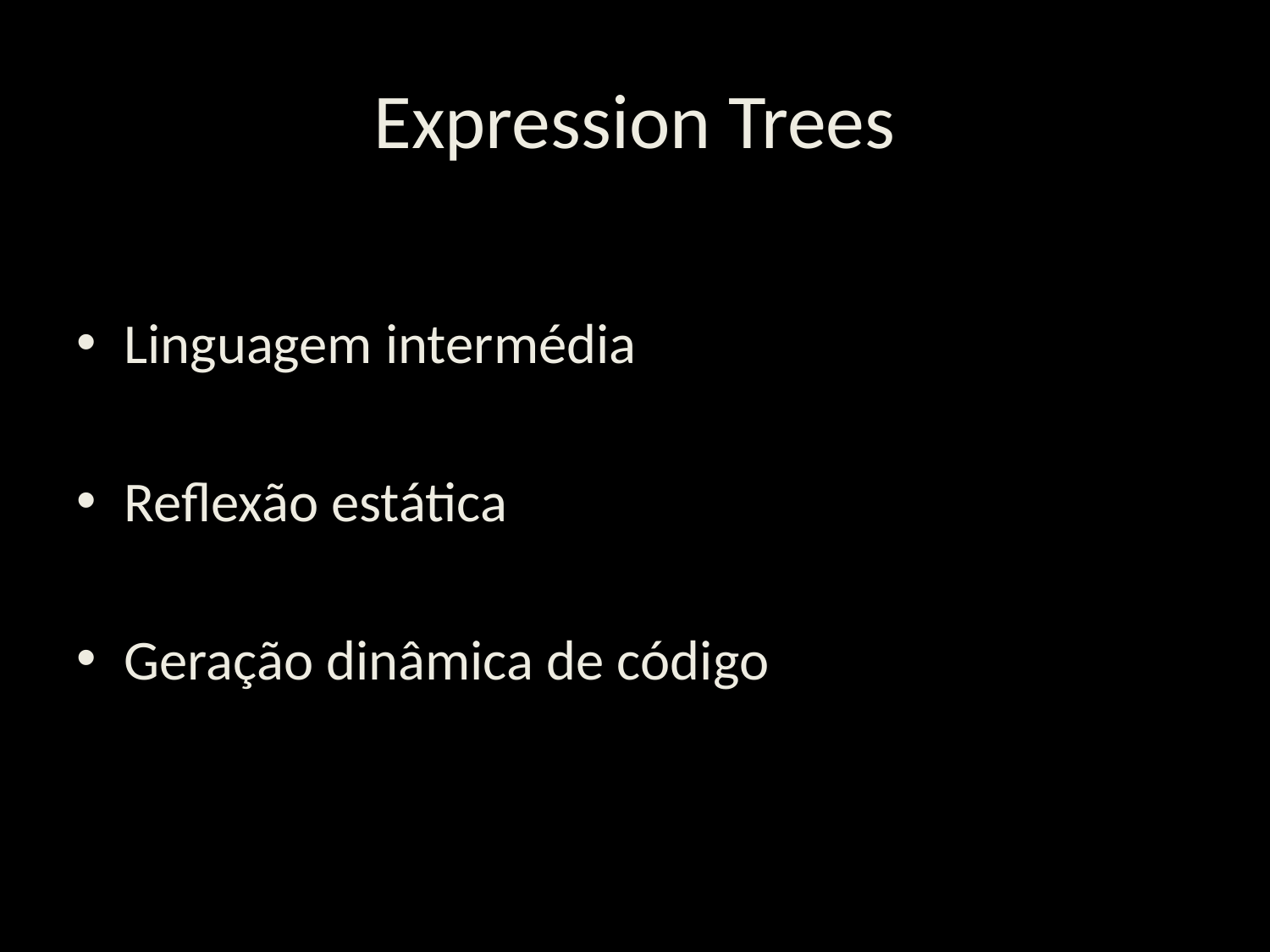

# Expression Trees

Linguagem intermédia

Reflexão estática

Geração dinâmica de código